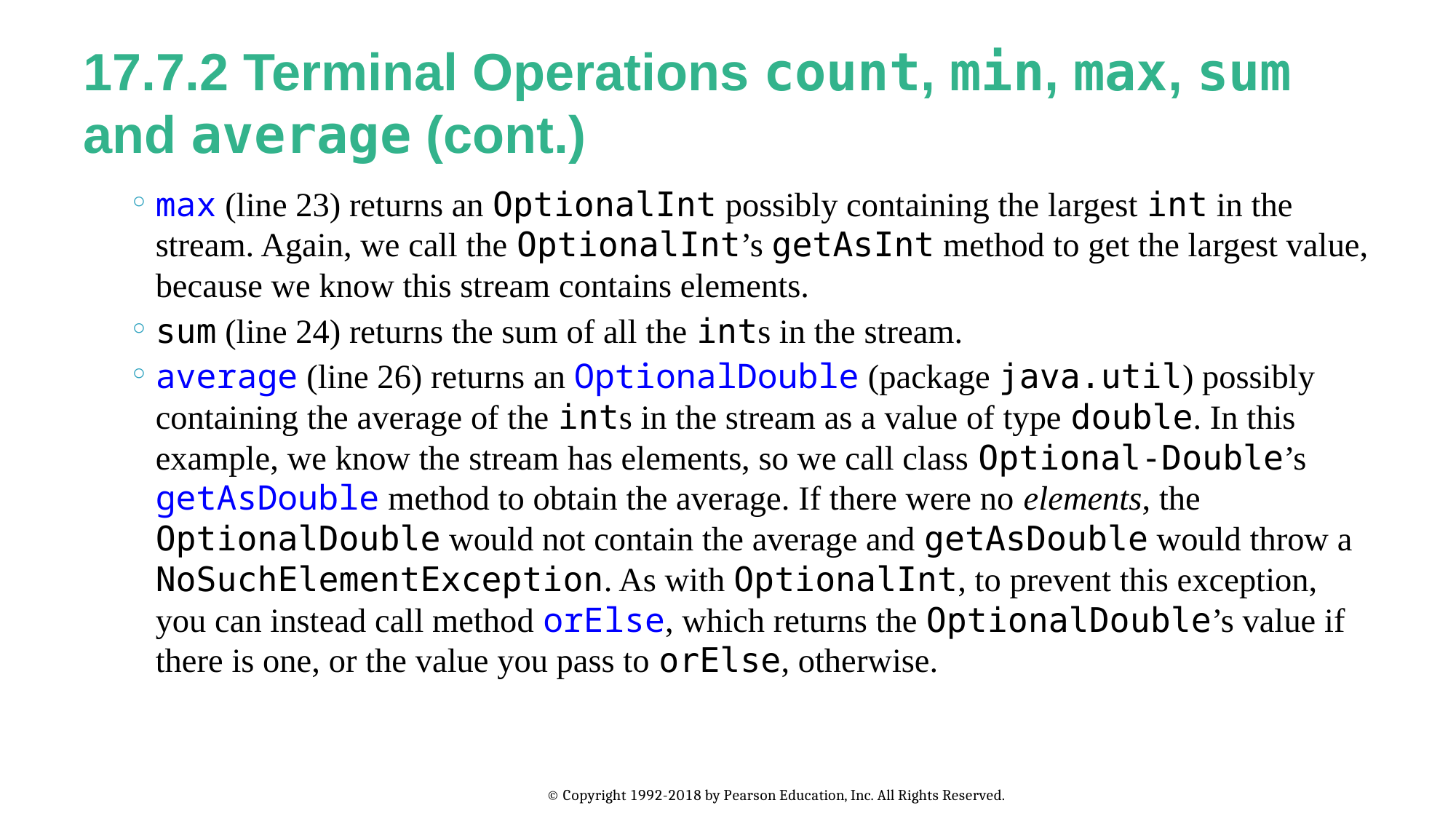

# 17.7.2 Terminal Operations count, min, max, sum and average (cont.)
max (line 23) returns an OptionalInt possibly containing the largest int in the stream. Again, we call the OptionalInt’s getAsInt method to get the largest value, because we know this stream contains elements.
sum (line 24) returns the sum of all the ints in the stream.
average (line 26) returns an OptionalDouble (package java.util) possibly containing the average of the ints in the stream as a value of type double. In this example, we know the stream has elements, so we call class Optional-Double’s getAsDouble method to obtain the average. If there were no elements, the OptionalDouble would not contain the average and getAsDouble would throw a NoSuchElementException. As with OptionalInt, to prevent this exception, you can instead call method orElse, which returns the OptionalDouble’s value if there is one, or the value you pass to orElse, otherwise.
© Copyright 1992-2018 by Pearson Education, Inc. All Rights Reserved.